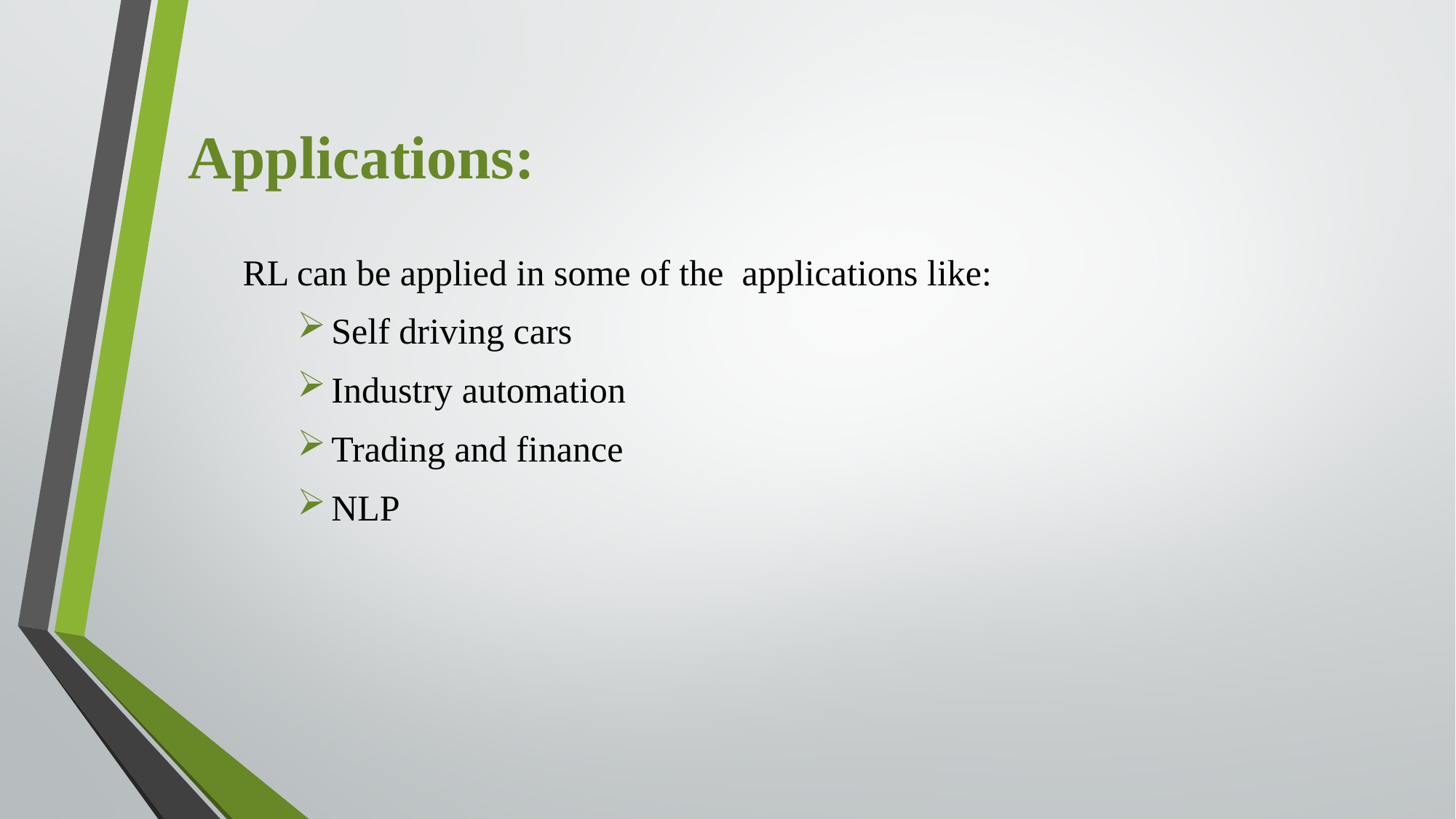

# Applications:
RL can be applied in some of the  applications like:
Self driving cars
Industry automation
Trading and finance
NLP